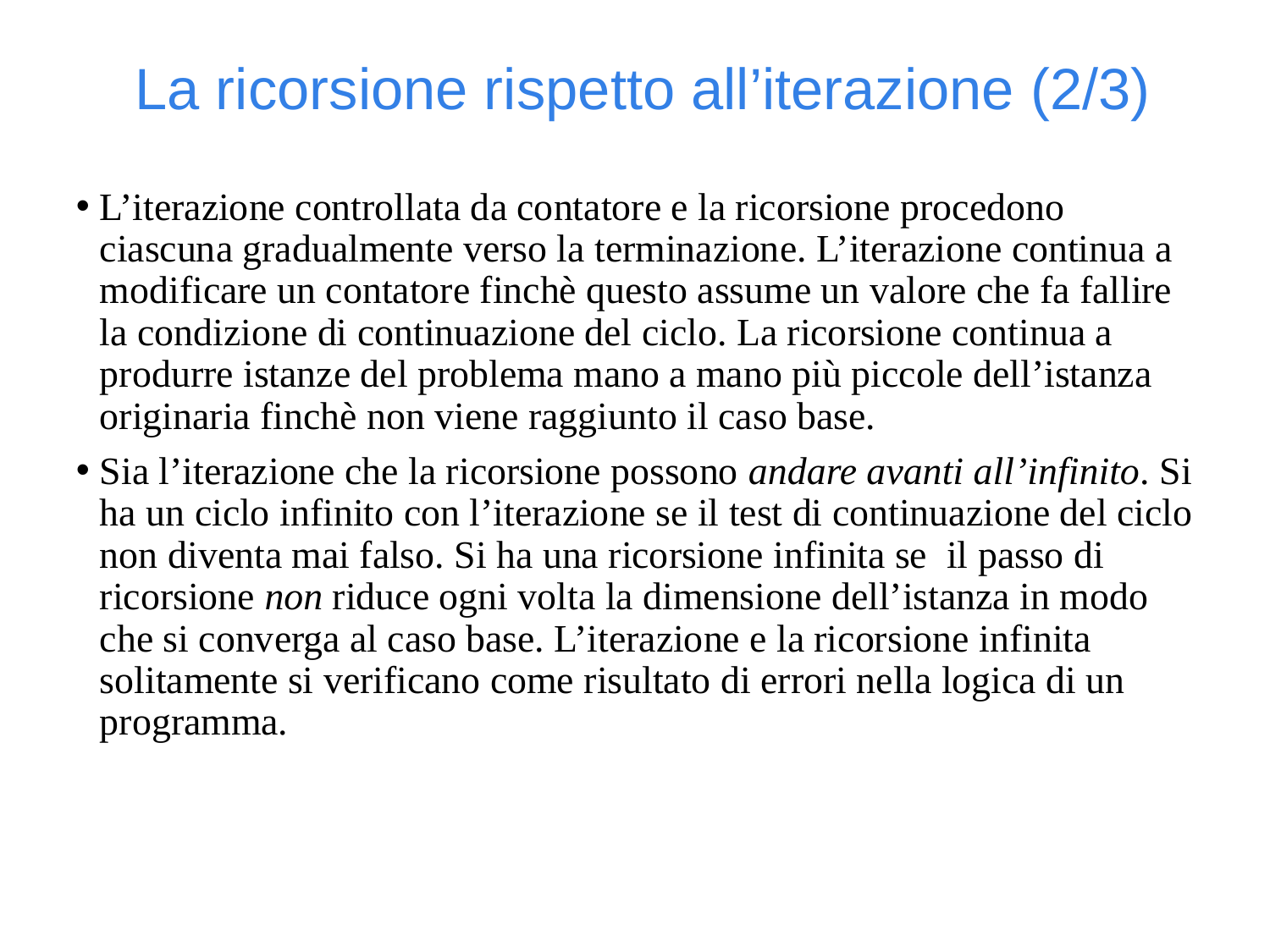

La ricorsione rispetto all’iterazione (2/3)

L’iterazione controllata da contatore e la ricorsione procedono ciascuna gradualmente verso la terminazione. L’iterazione continua a modificare un contatore finchè questo assume un valore che fa fallire la condizione di continuazione del ciclo. La ricorsione continua a produrre istanze del problema mano a mano più piccole dell’istanza originaria finchè non viene raggiunto il caso base.
Sia l’iterazione che la ricorsione possono andare avanti all’infinito. Si ha un ciclo infinito con l’iterazione se il test di continuazione del ciclo non diventa mai falso. Si ha una ricorsione infinita se  il passo di ricorsione non riduce ogni volta la dimensione dell’istanza in modo che si converga al caso base. L’iterazione e la ricorsione infinita solitamente si verificano come risultato di errori nella logica di un programma.